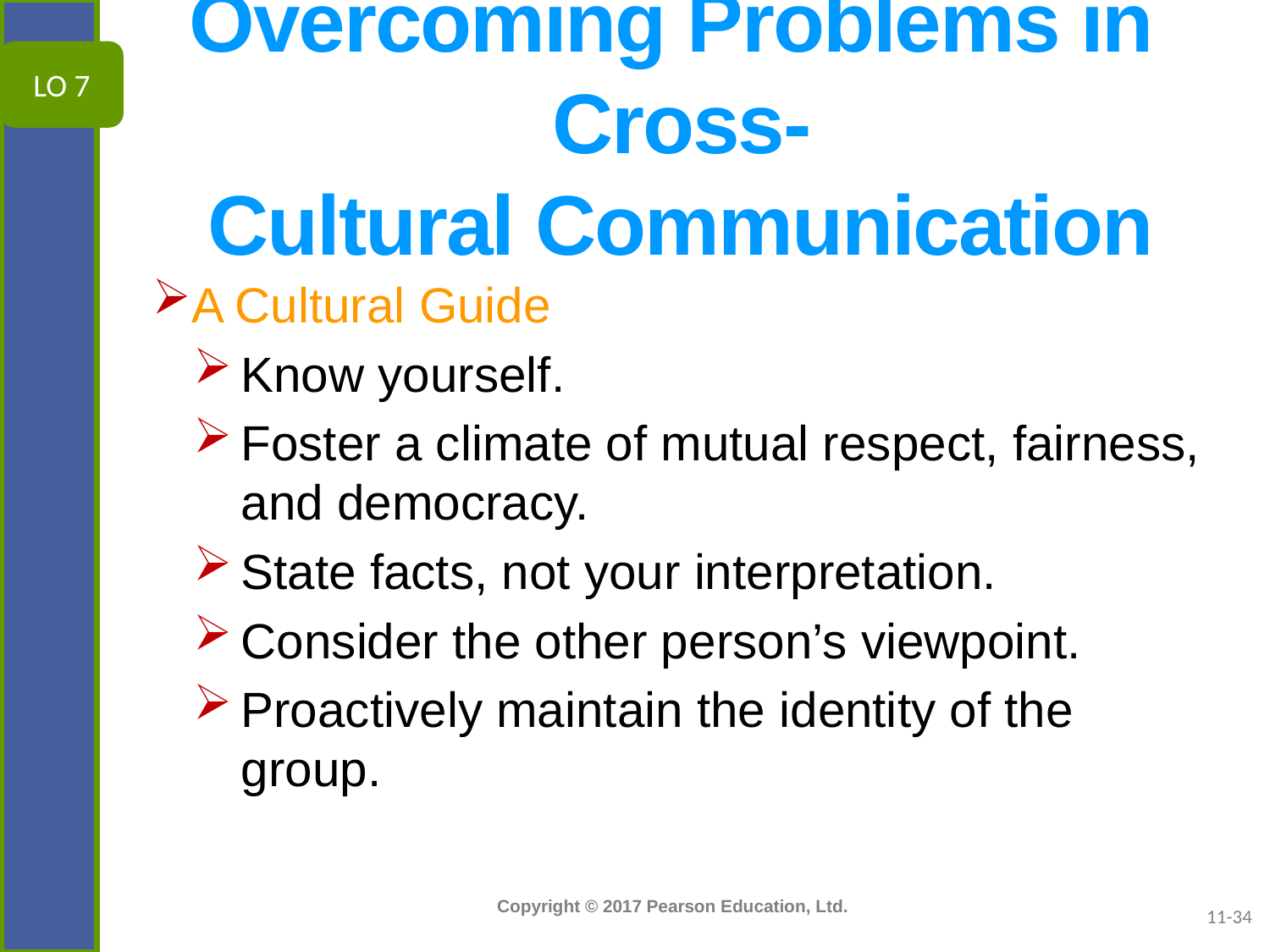

# Overcoming Problems in Cross-Cultural Communication
LO 7
A Cultural Guide
Know yourself.
Foster a climate of mutual respect, fairness, and democracy.
State facts, not your interpretation.
Consider the other person’s viewpoint.
Proactively maintain the identity of the group.
11-34